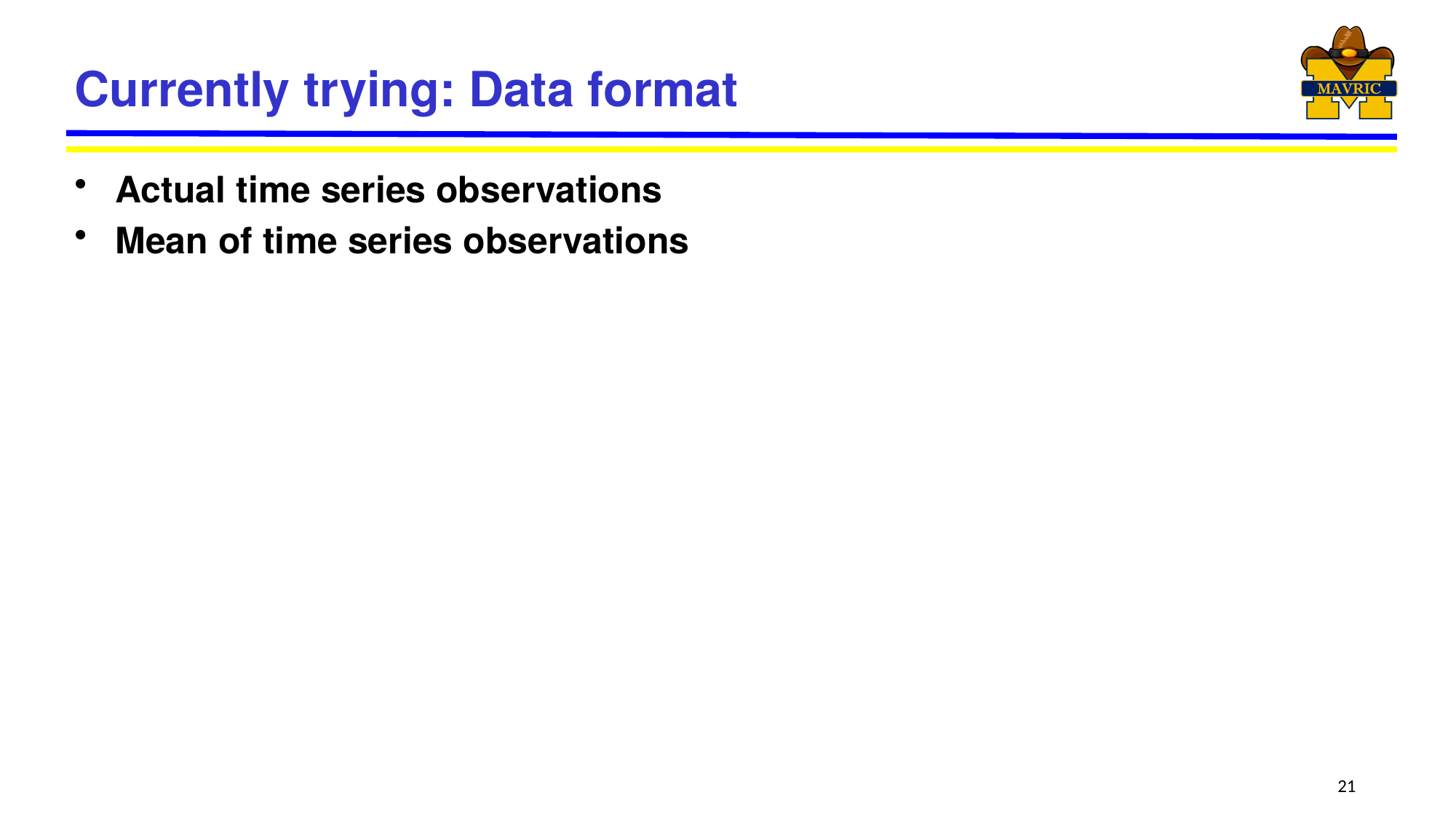

# Currently trying: Data format
Actual time series observations
Mean of time series observations
21